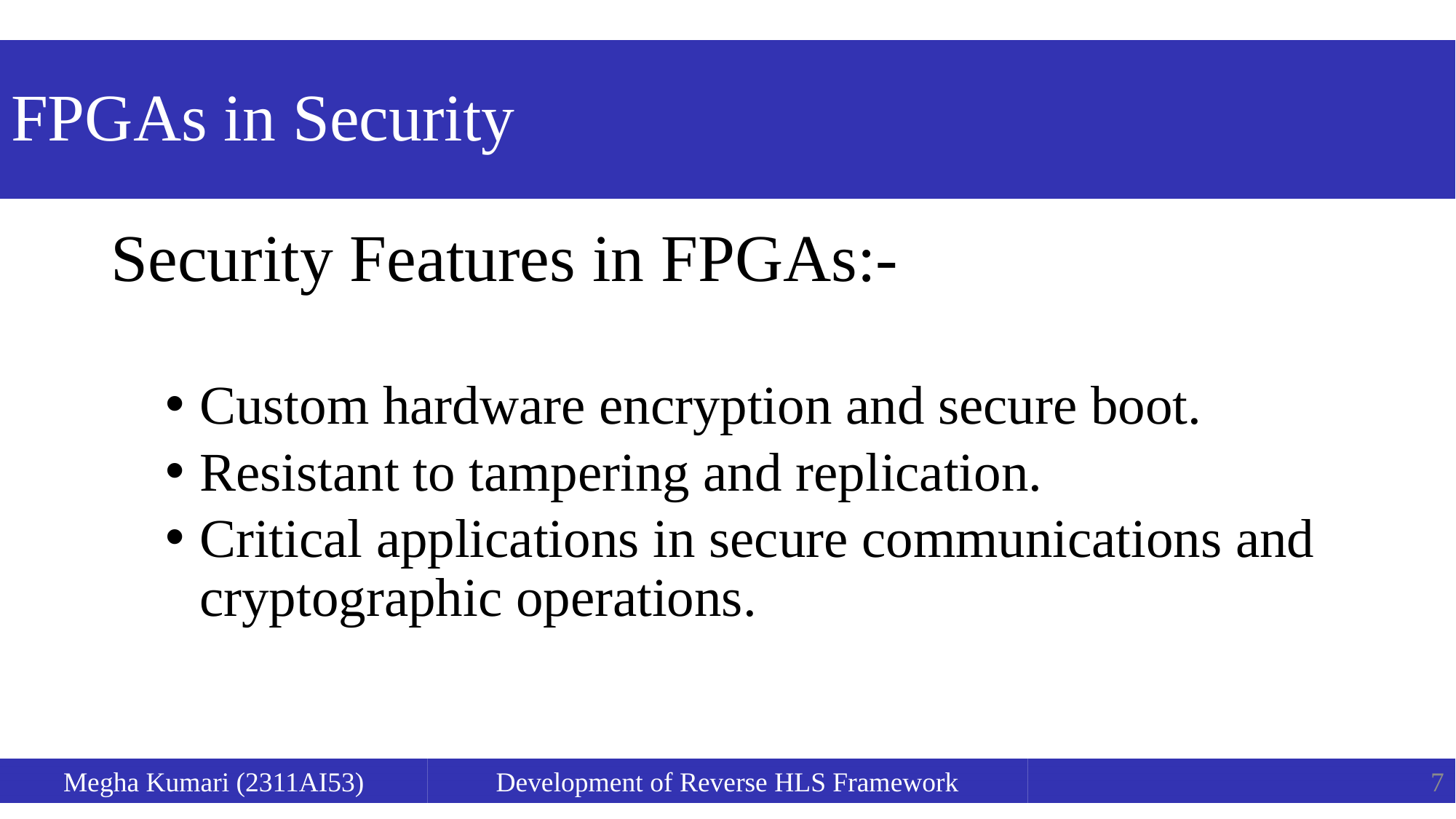

# FPGAs in Security
Security Features in FPGAs:-

Custom hardware encryption and secure boot.
Resistant to tampering and replication.
Critical applications in secure communications and cryptographic operations.

Megha Kumari (2311AI53)
Development of Reverse HLS Framework
7